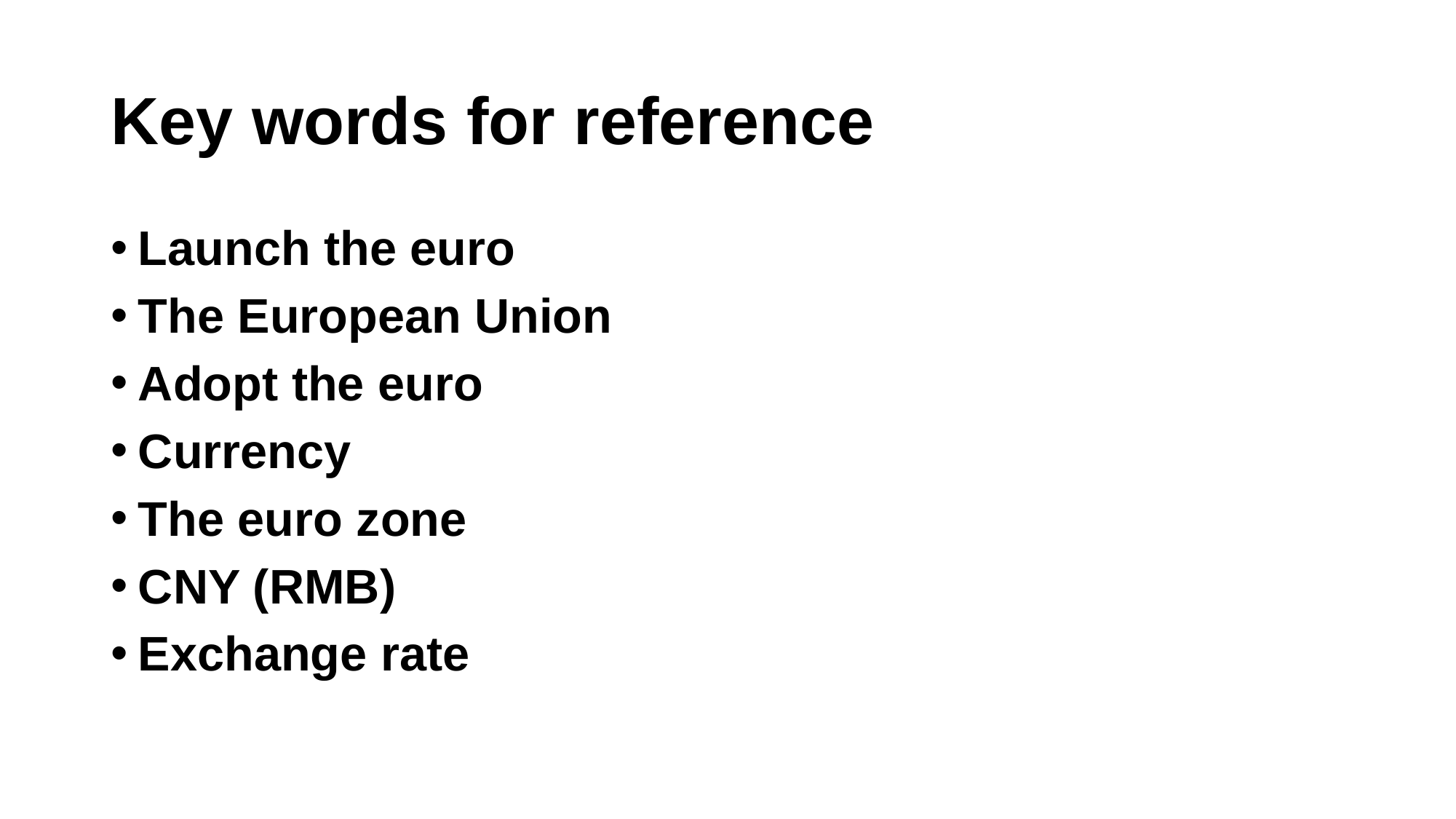

# Key words for reference
Launch the euro
The European Union
Adopt the euro
Currency
The euro zone
CNY (RMB)
Exchange rate